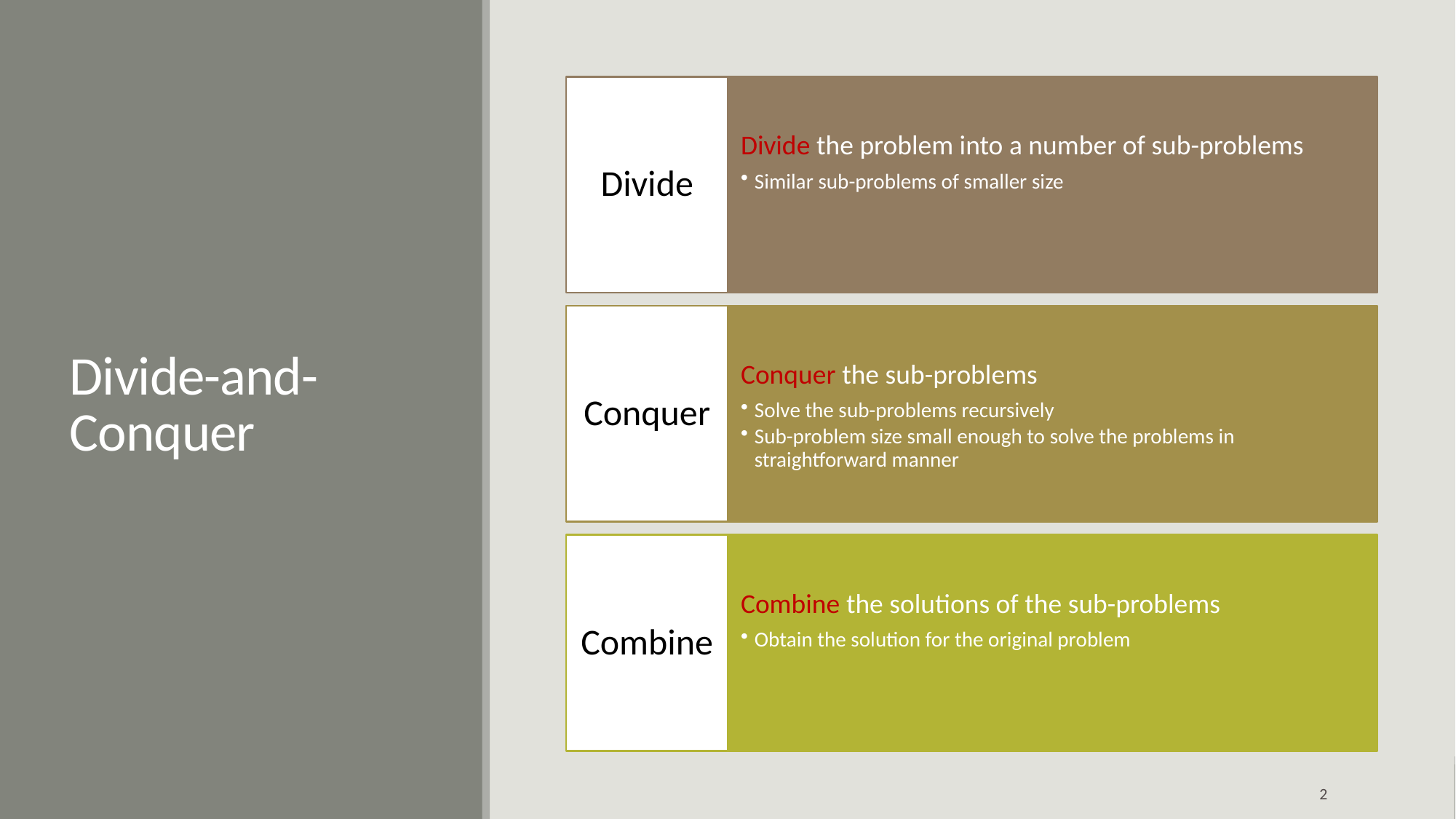

# Divide-and-Conquer
Divide the problem into a number of sub-problems
Similar sub-problems of smaller size
Divide
Conquer the sub-problems
Solve the sub-problems recursively
Sub-problem size small enough to solve the problems in straightforward manner
Conquer
Combine the solutions of the sub-problems
Obtain the solution for the original problem
Combine
2